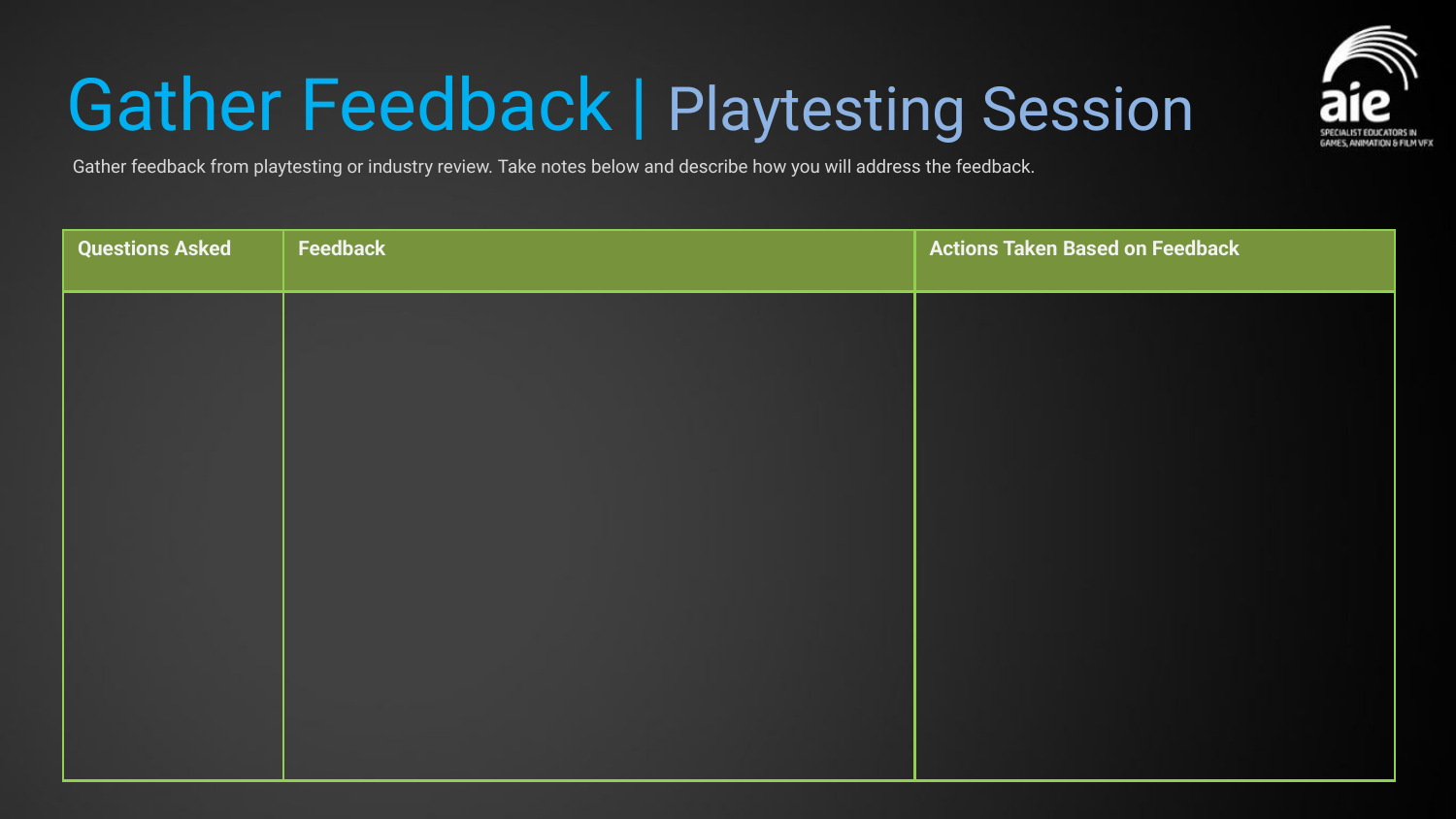

# Gather Feedback | Playtesting Session
Gather feedback from playtesting or industry review. Take notes below and describe how you will address the feedback.
| Questions Asked | Feedback​ | Actions Taken Based on Feedback​ |
| --- | --- | --- |
|  | ​ |  |